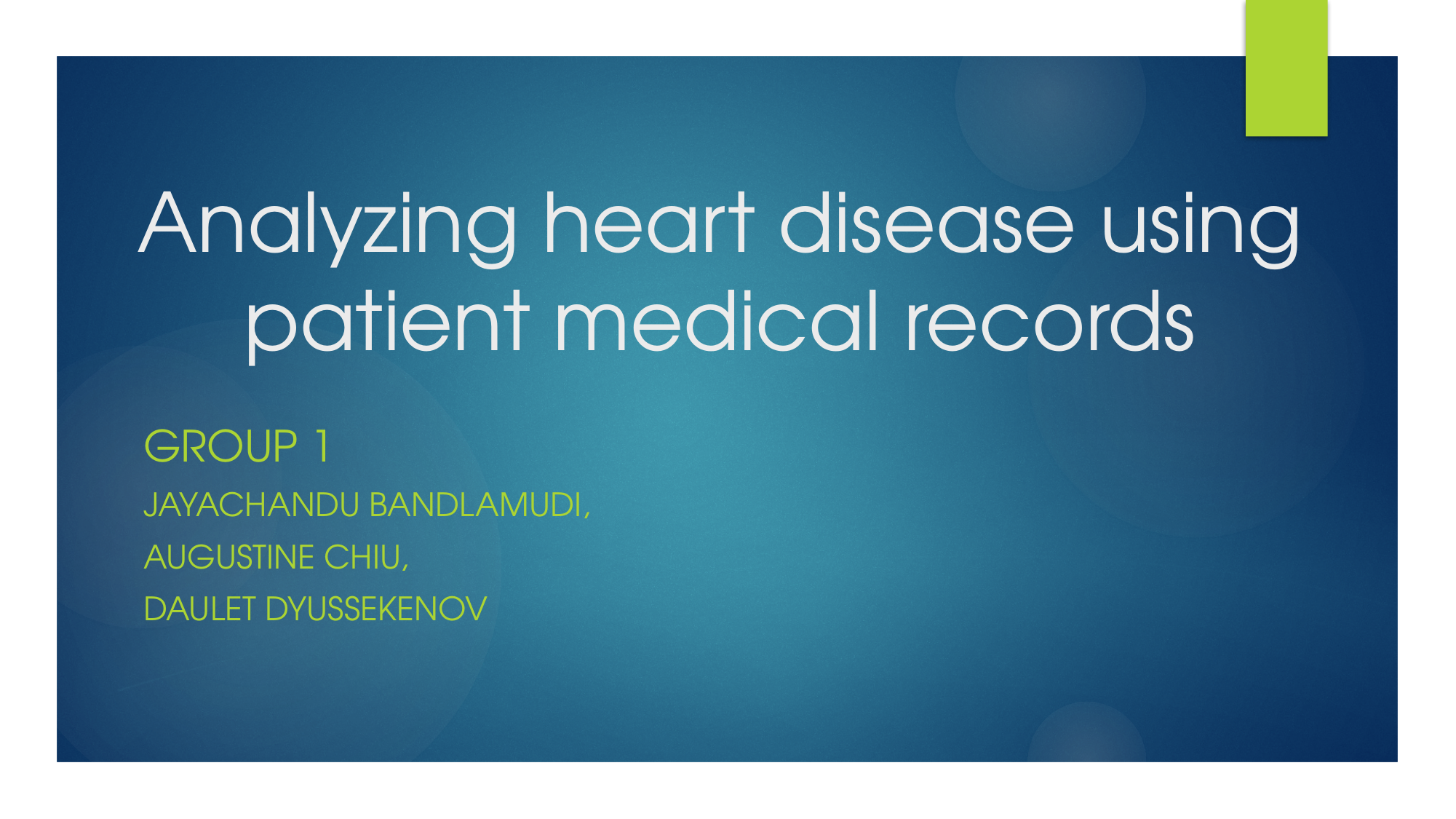

# Analyzing heart disease using patient medical records
Group 1
Jayachandu Bandlamudi,
Augustine Chiu,
Daulet Dyussekenov